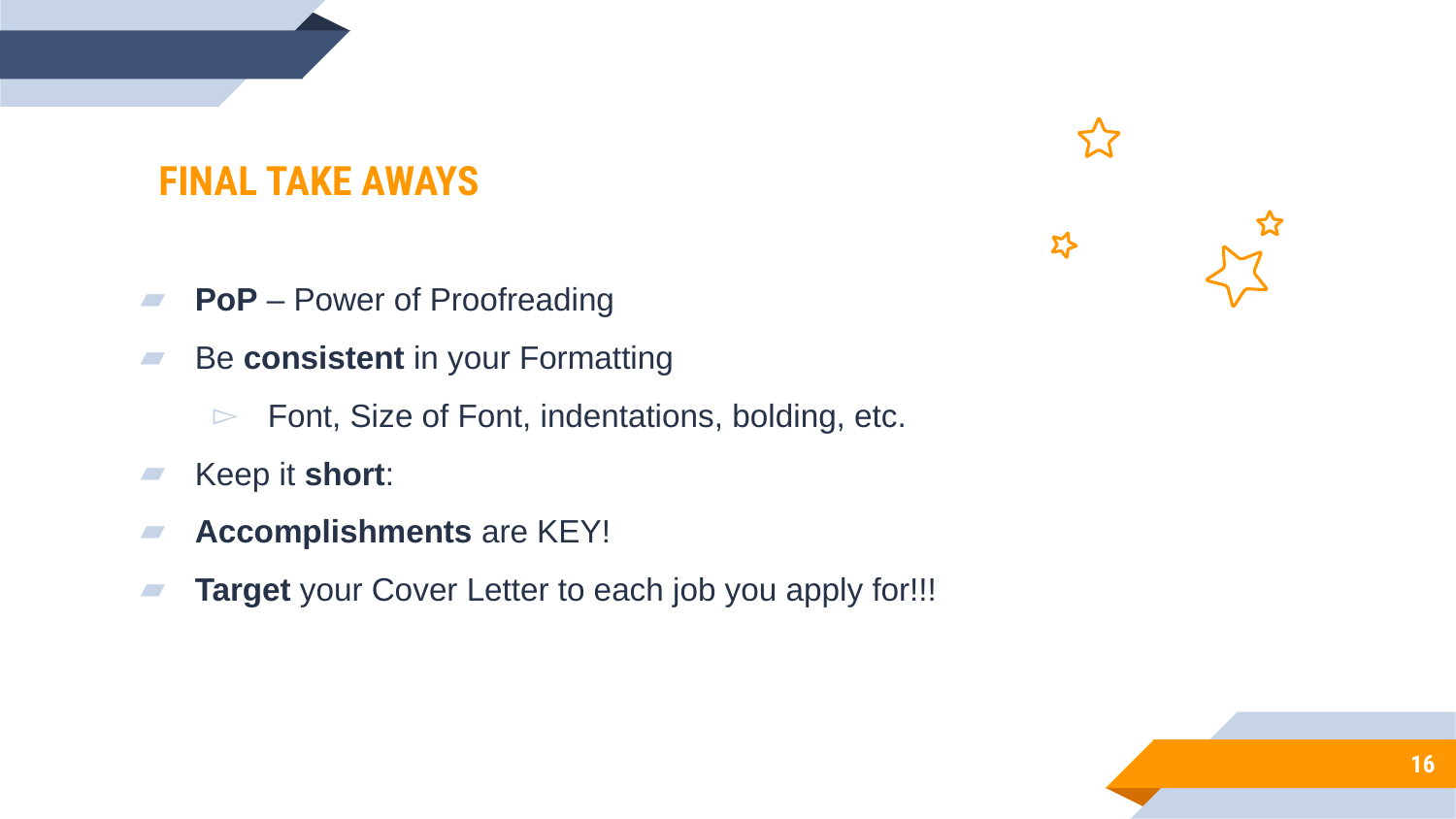

FINAL TAKE AWAYS
PoP – Power of Proofreading
Be consistent in your Formatting
Font, Size of Font, indentations, bolding, etc.
Keep it short:
Accomplishments are KEY!
Target your Cover Letter to each job you apply for!!!

16